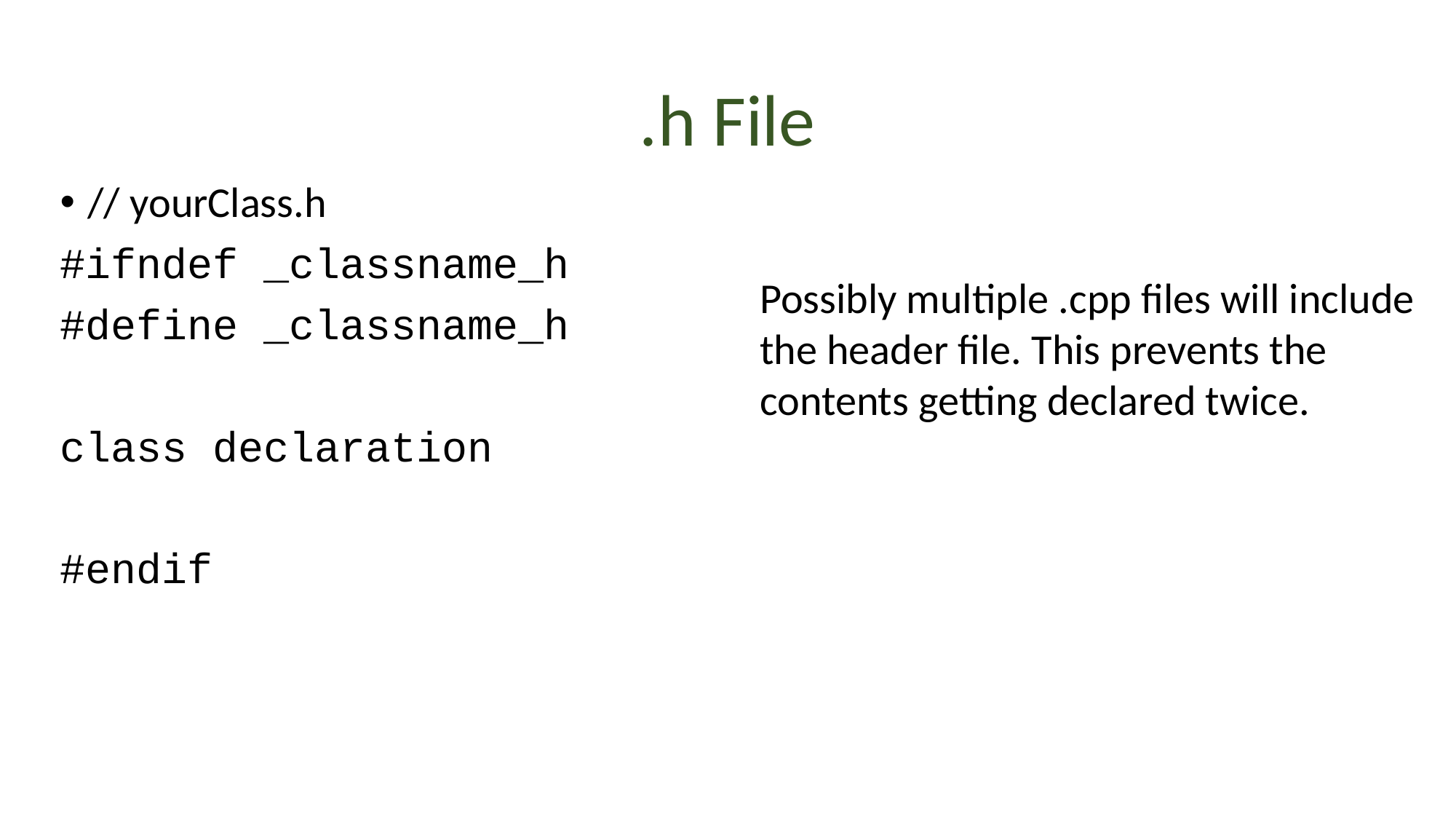

# .h File
// yourClass.h
#ifndef _classname_h
#define _classname_h

class declaration

#endif
Possibly multiple .cpp files will include the header file. This prevents the contents getting declared twice.